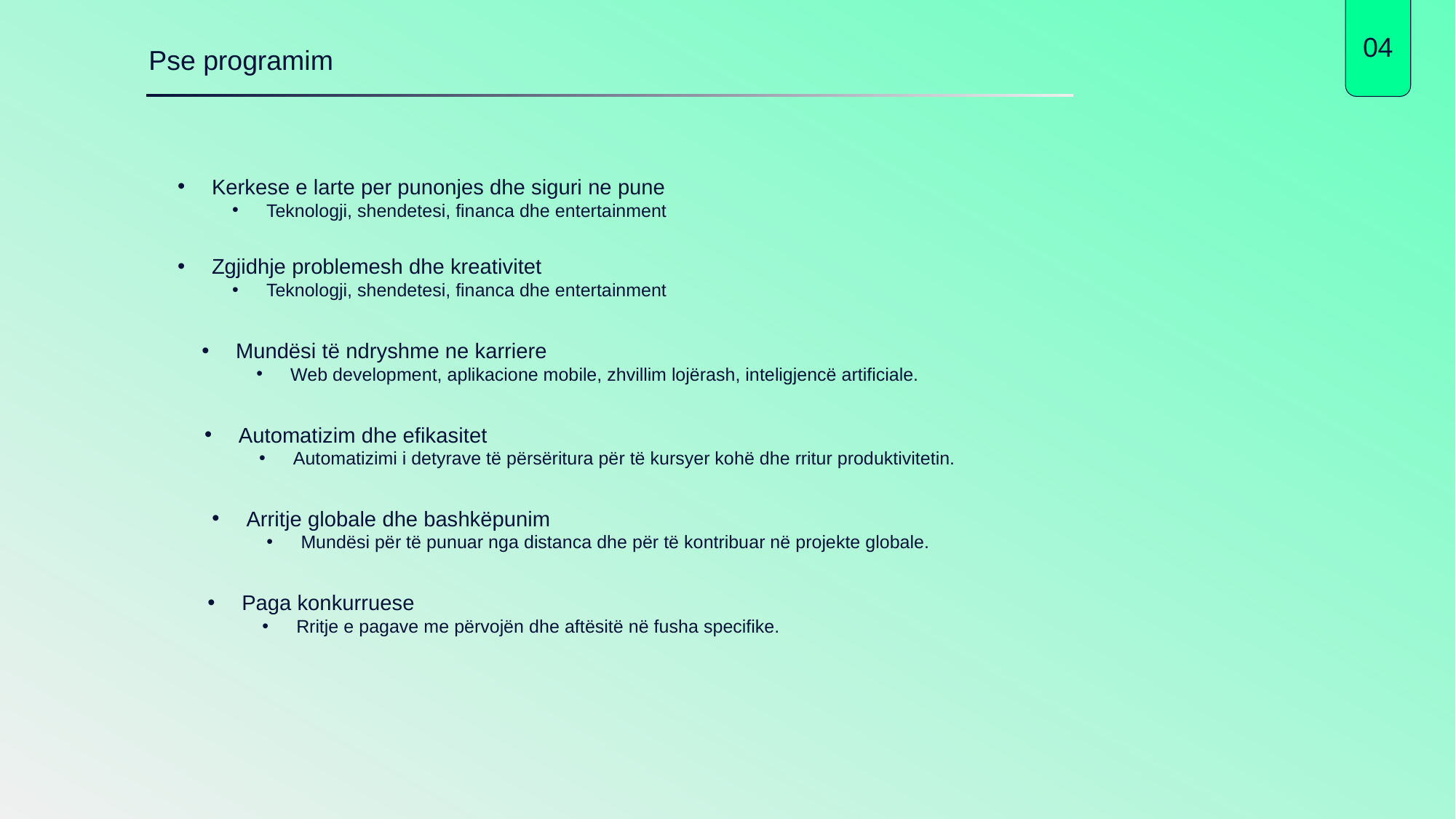

04
Pse programim

Kerkese e larte per punonjes dhe siguri ne pune
Teknologji, shendetesi, financa dhe entertainment
Zgjidhje problemesh dhe kreativitet
Teknologji, shendetesi, financa dhe entertainment
Mundësi të ndryshme ne karriere
Web development, aplikacione mobile, zhvillim lojërash, inteligjencë artificiale.
Automatizim dhe efikasitet
Automatizimi i detyrave të përsëritura për të kursyer kohë dhe rritur produktivitetin.
Arritje globale dhe bashkëpunim
Mundësi për të punuar nga distanca dhe për të kontribuar në projekte globale.
Paga konkurruese
Rritje e pagave me përvojën dhe aftësitë në fusha specifike.